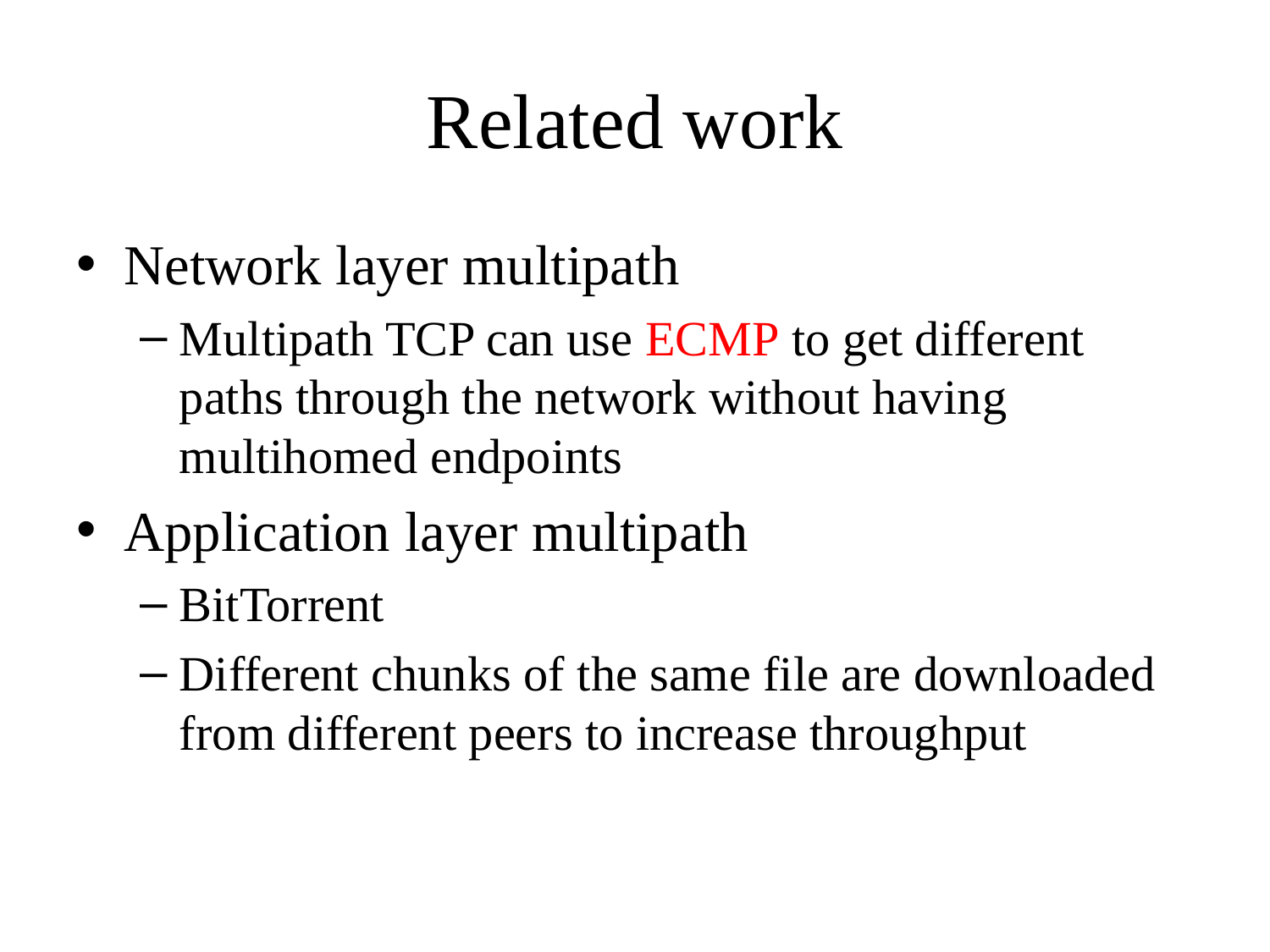

# Related work
Network layer multipath
Multipath TCP can use ECMP to get different paths through the network without having multihomed endpoints
Application layer multipath
BitTorrent
Different chunks of the same file are downloaded from different peers to increase throughput